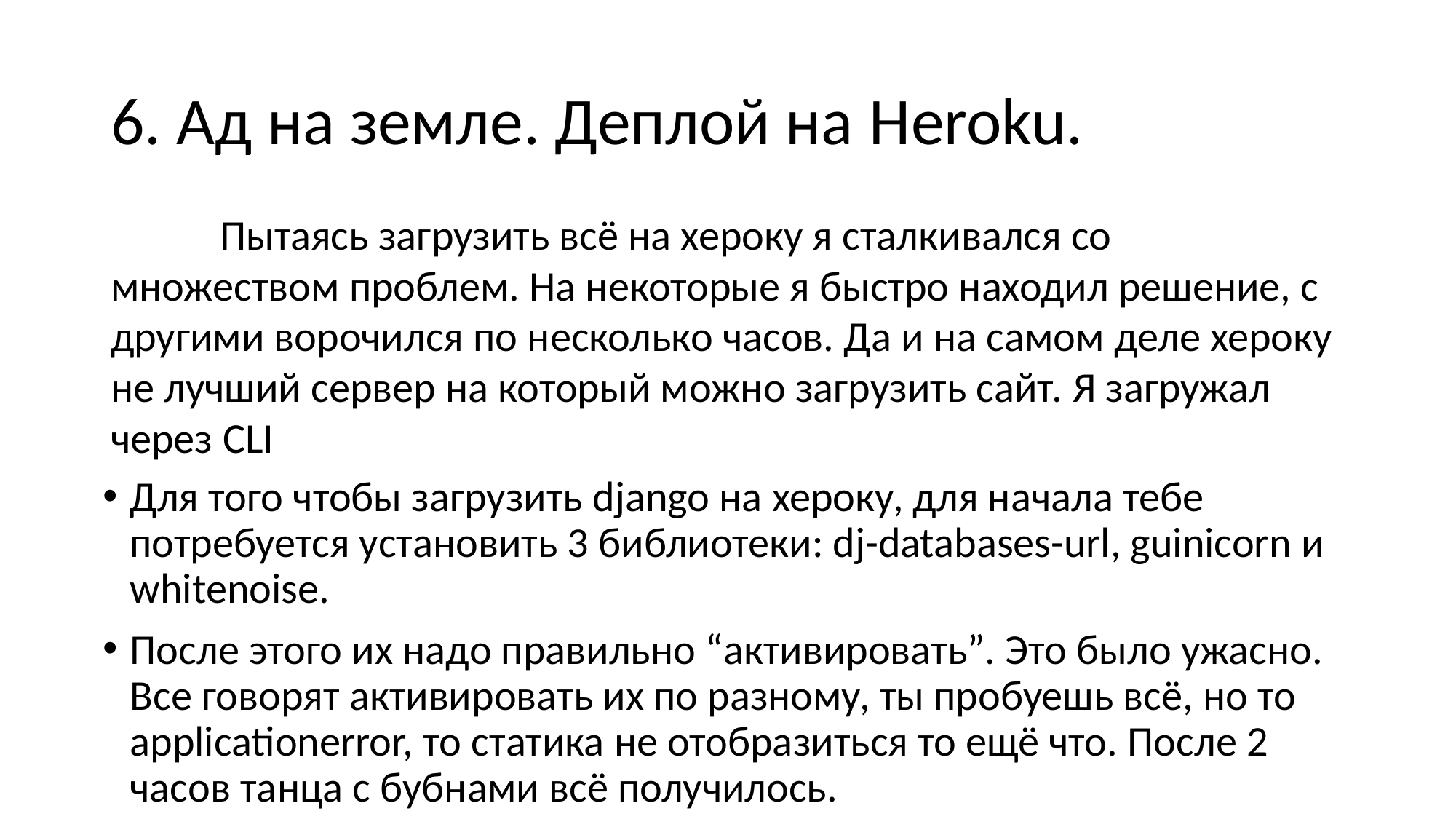

# 6. Ад на земле. Деплой на Heroku.
	Пытаясь загрузить всё на хероку я сталкивался со множеством проблем. На некоторые я быстро находил решение, с другими ворочился по несколько часов. Да и на самом деле хероку не лучший сервер на который можно загрузить сайт. Я загружал через CLI
Для того чтобы загрузить django на хероку, для начала тебе потребуется установить 3 библиотеки: dj-databases-url, guinicorn и whitenoise.
После этого их надо правильно “активировать”. Это было ужасно. Все говорят активировать их по разному, ты пробуешь всё, но то applicationerror, то статика не отобразиться то ещё что. После 2 часов танца с бубнами всё получилось.